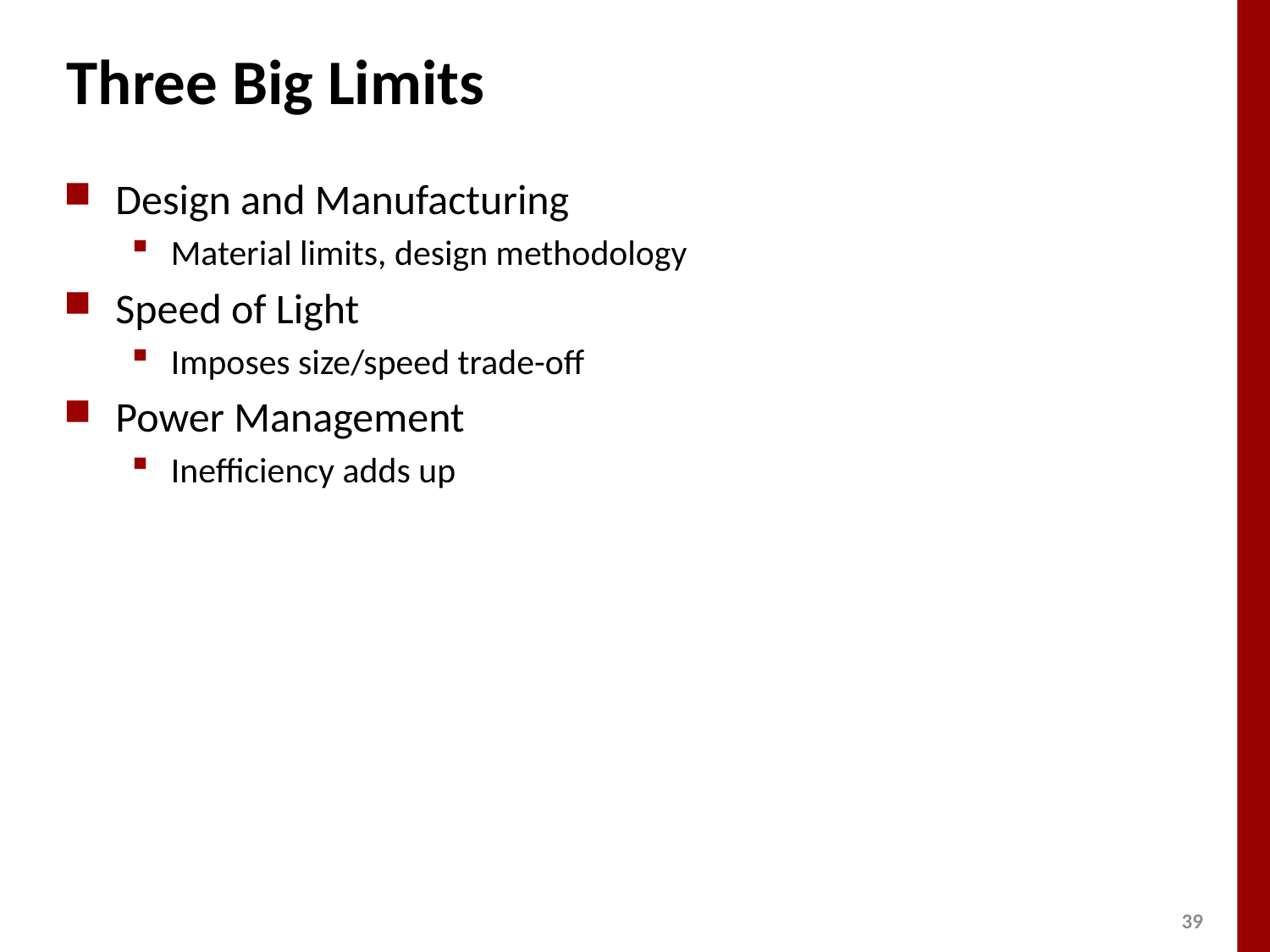

# Three Big Limits
Design and Manufacturing
Material limits, design methodology
Speed of Light
Imposes size/speed trade-off
Power Management
Inefficiency adds up